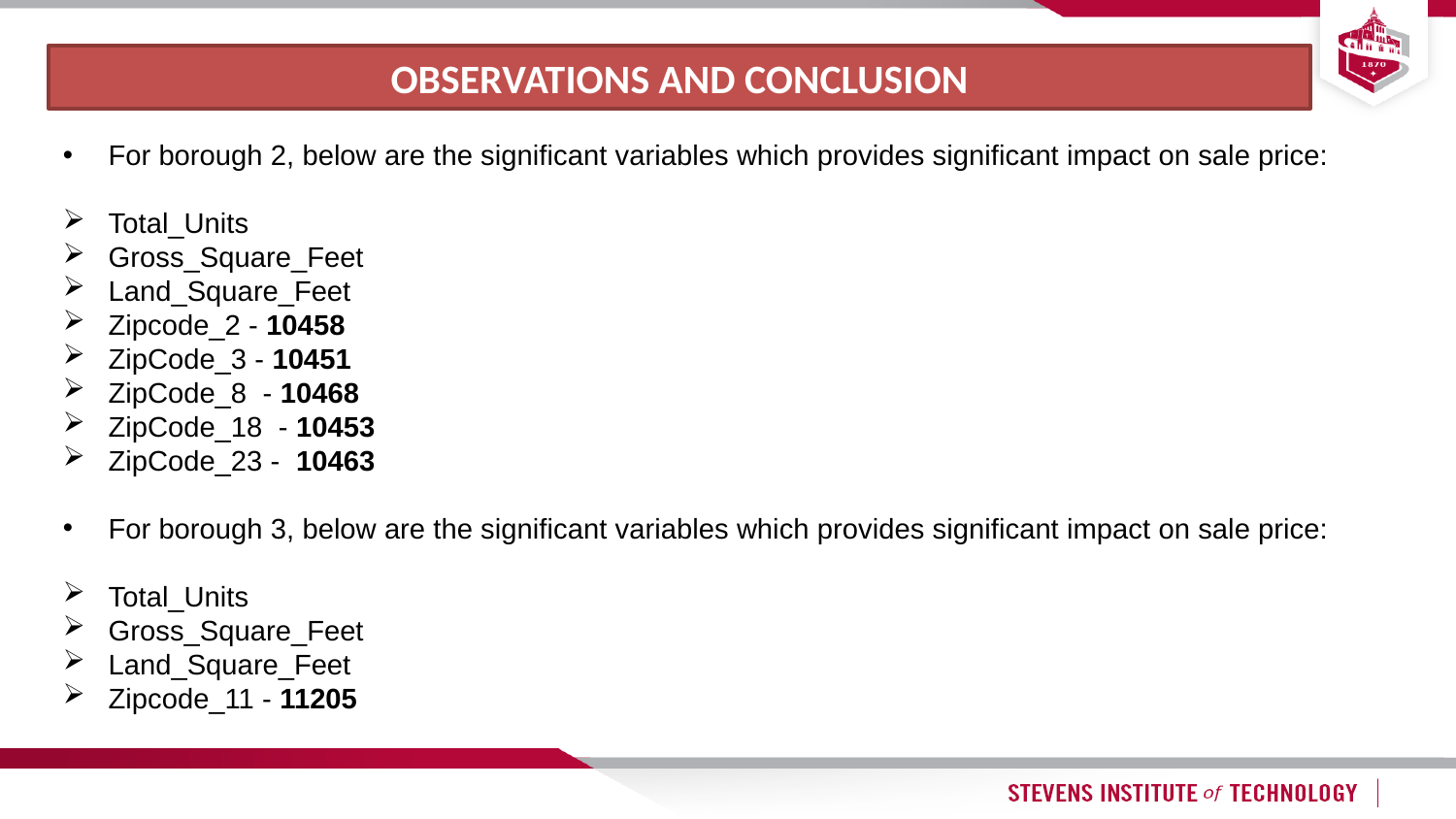

OBSERVATIONS AND CONCLUSION
For borough 2, below are the significant variables which provides significant impact on sale price:

Total_Units
Gross_Square_Feet
Land_Square_Feet
Zipcode_2 - 10458
ZipCode_3 - 10451
ZipCode_8  - 10468
ZipCode_18  - 10453
ZipCode_23 -  10463

For borough 3, below are the significant variables which provides significant impact on sale price:

Total_Units
Gross_Square_Feet
Land_Square_Feet
Zipcode_11 - 11205